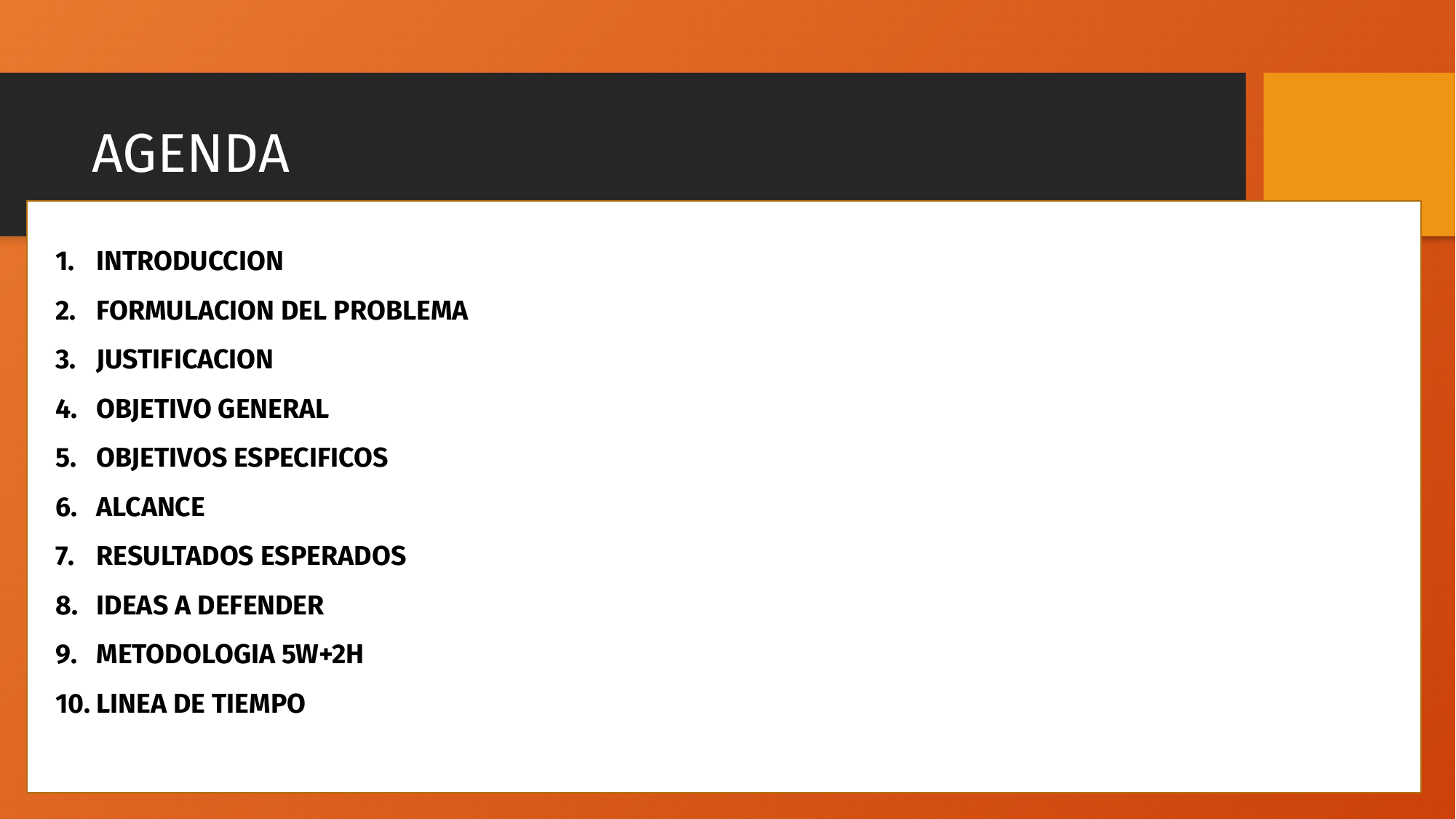

# AGENDA

INTRODUCCION
FORMULACION DEL PROBLEMA
JUSTIFICACION
OBJETIVO GENERAL
OBJETIVOS ESPECIFICOS
ALCANCE
RESULTADOS ESPERADOS
IDEAS A DEFENDER
METODOLOGIA 5W+2H
LINEA DE TIEMPO